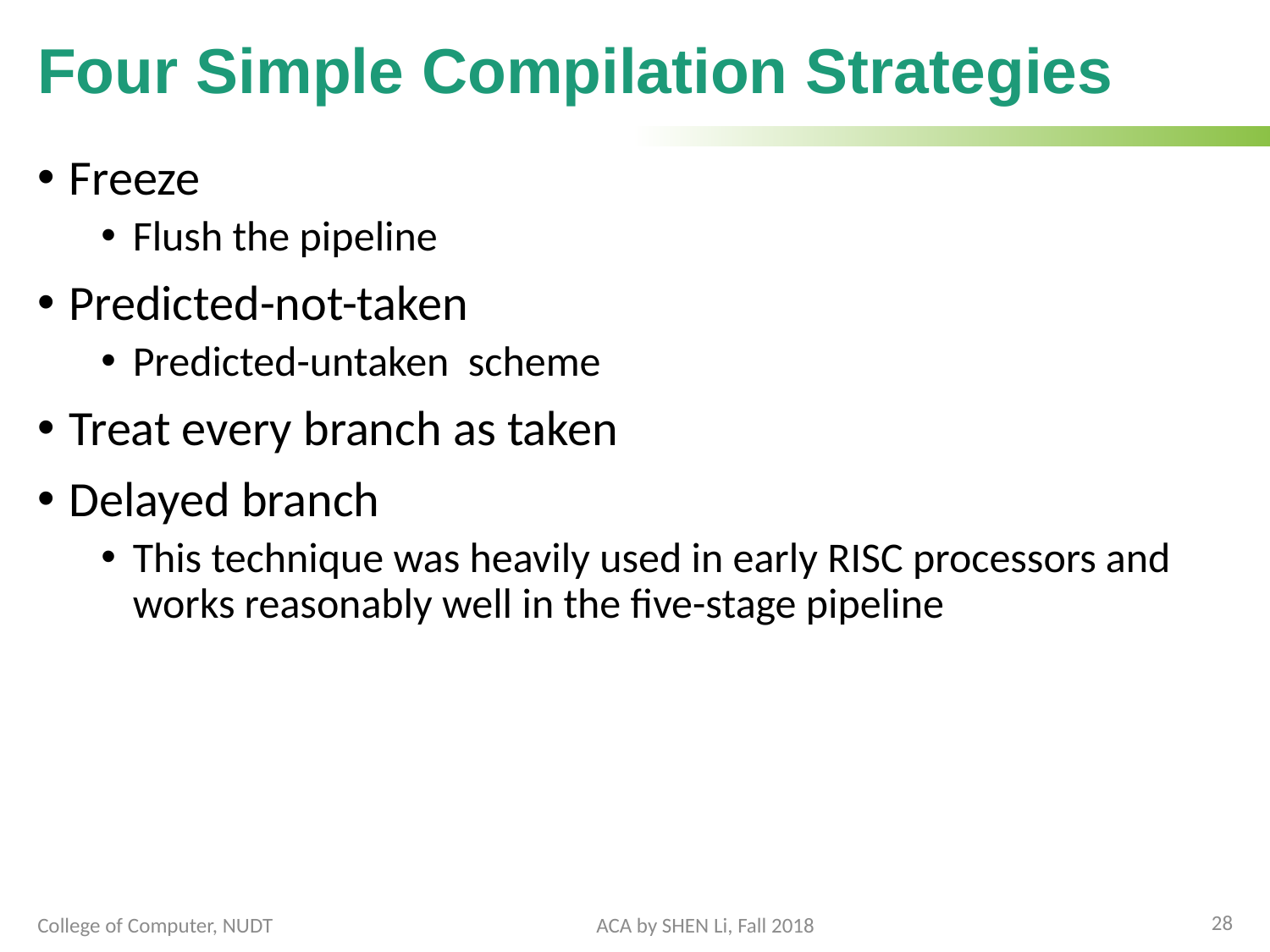

# Four Simple Compilation Strategies
Freeze
Flush the pipeline
Predicted-not-taken
Predicted-untaken  scheme
Treat every branch as taken
Delayed branch
This technique was heavily used in early RISC processors and works reasonably well in the five-stage pipeline
28
College of Computer, NUDT
ACA by SHEN Li, Fall 2018